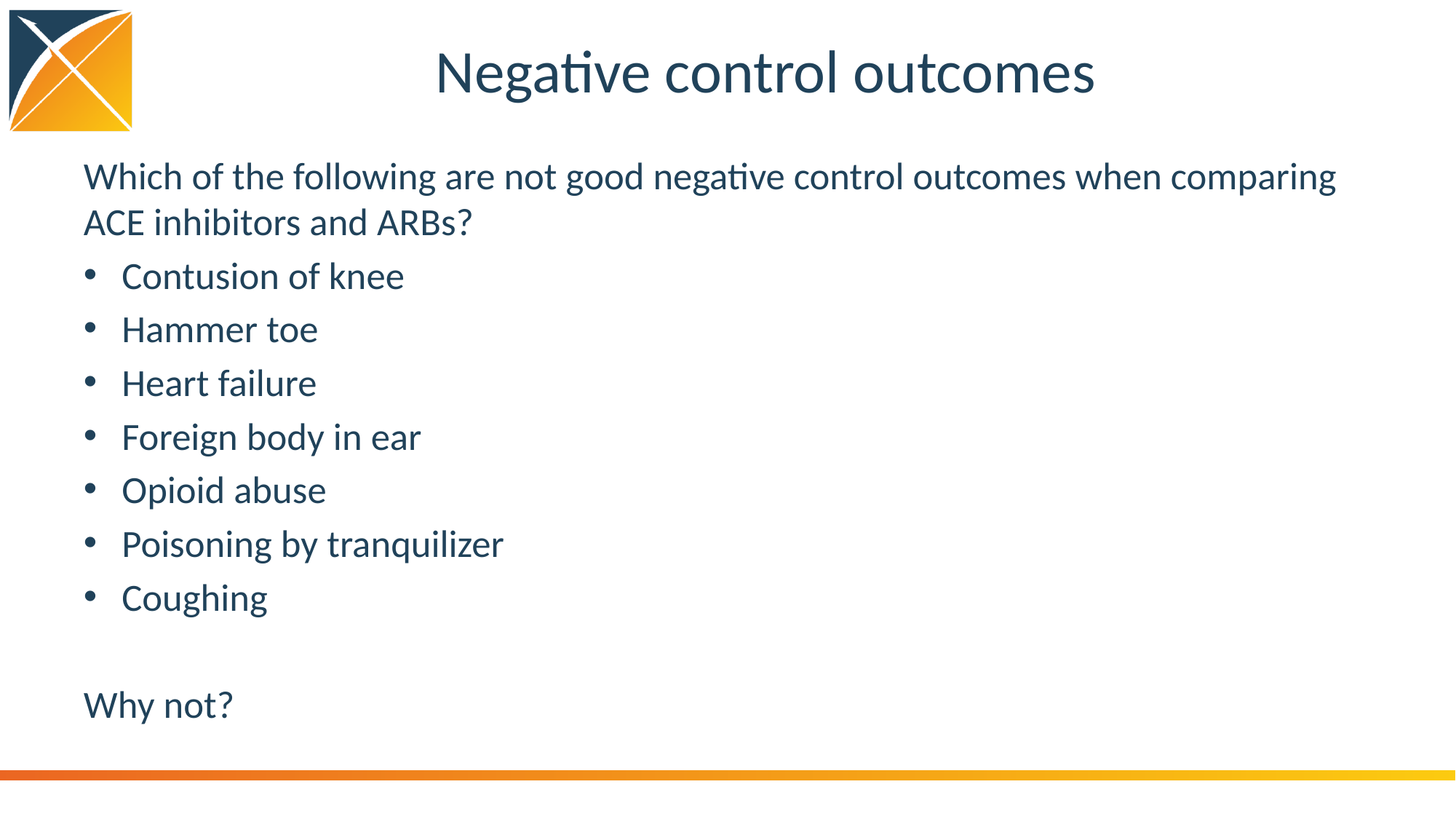

# Negative control outcomes
Which of the following are not good negative control outcomes when comparing ACE inhibitors and ARBs?
Contusion of knee
Hammer toe
Heart failure
Foreign body in ear
Opioid abuse
Poisoning by tranquilizer
Coughing

Why not?